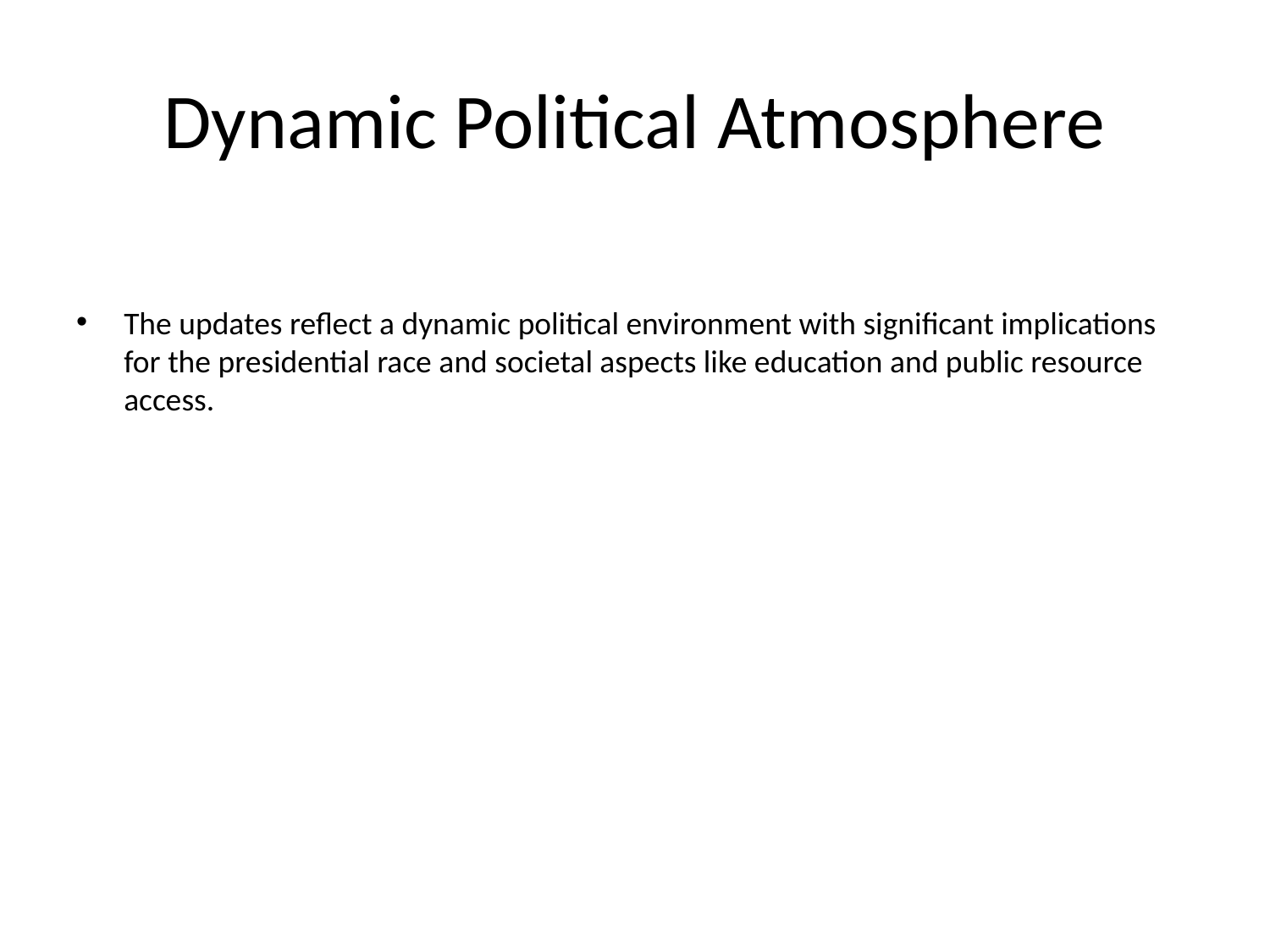

# Dynamic Political Atmosphere

The updates reflect a dynamic political environment with significant implications for the presidential race and societal aspects like education and public resource access.